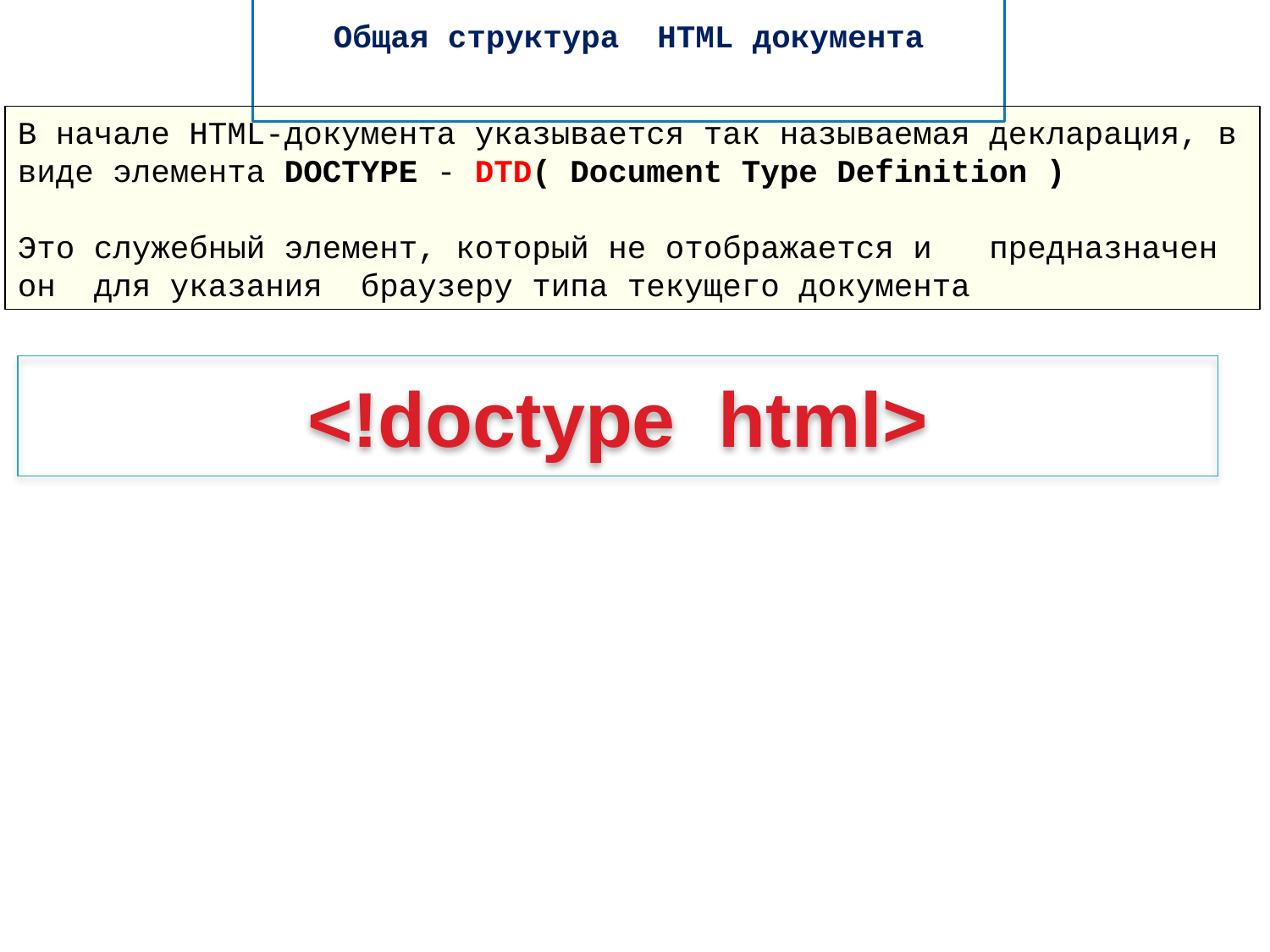

# Общая структура  HTML документа
В начале HTML-документа указывается так называемая декларация, в виде элемента DOCTYPE - DTD( Document Type Definition )

Это служебный элемент, который не отображается и   предназначен он  для указания  браузеру типа текущего документа
<!doctype  html>